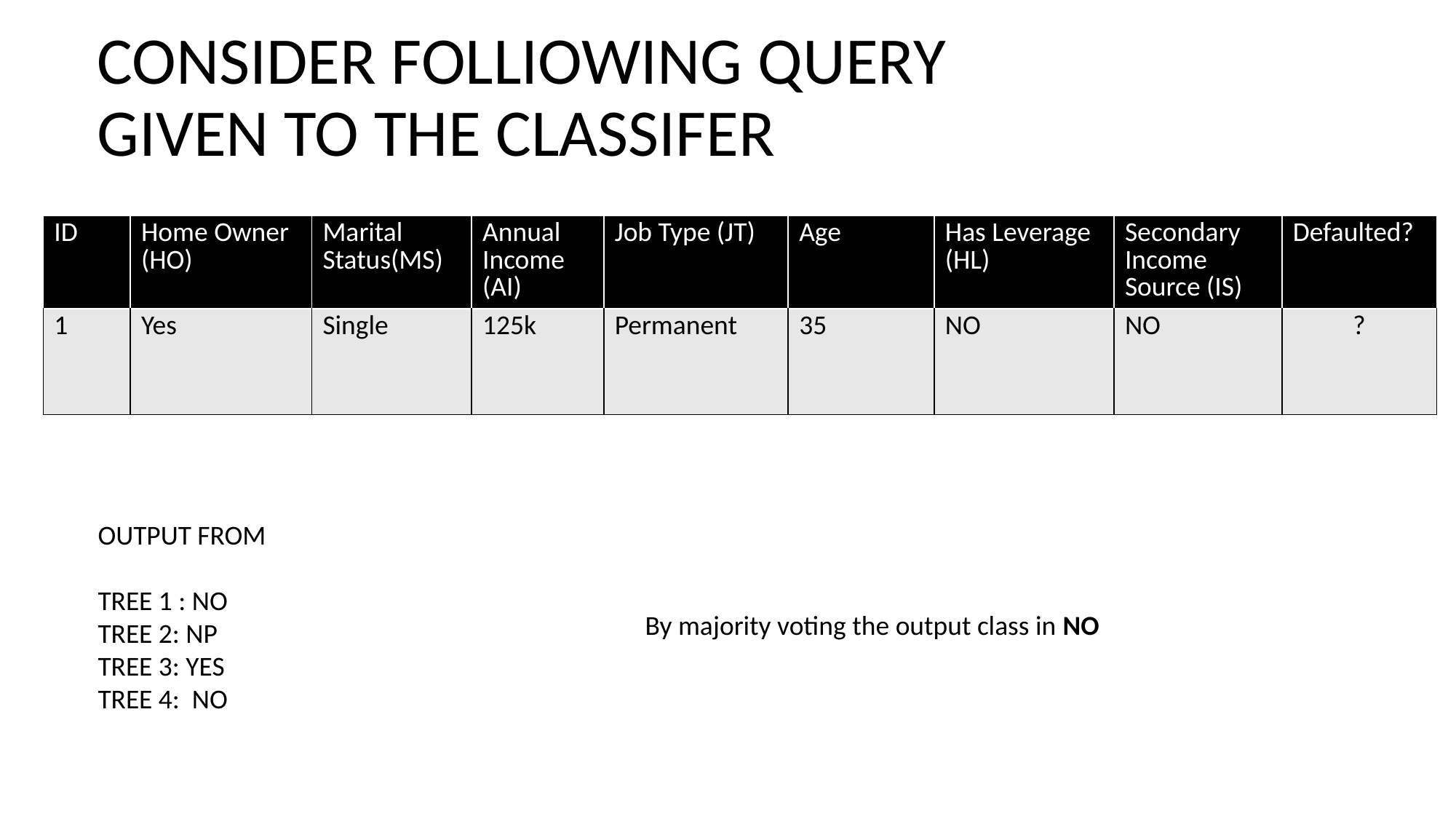

# CONSIDER FOLLIOWING QUERY GIVEN TO THE CLASSIFER
| ID | Home Owner (HO) | Marital Status(MS) | Annual Income (AI) | Job Type (JT) | Age | Has Leverage (HL) | Secondary Income Source (IS) | Defaulted? |
| --- | --- | --- | --- | --- | --- | --- | --- | --- |
| 1 | Yes | Single | 125k | Permanent | 35 | NO | NO | ? |
OUTPUT FROM

TREE 1 : NO
TREE 2: NP
TREE 3: YES
TREE 4:  NO
By majority voting the output class in NO